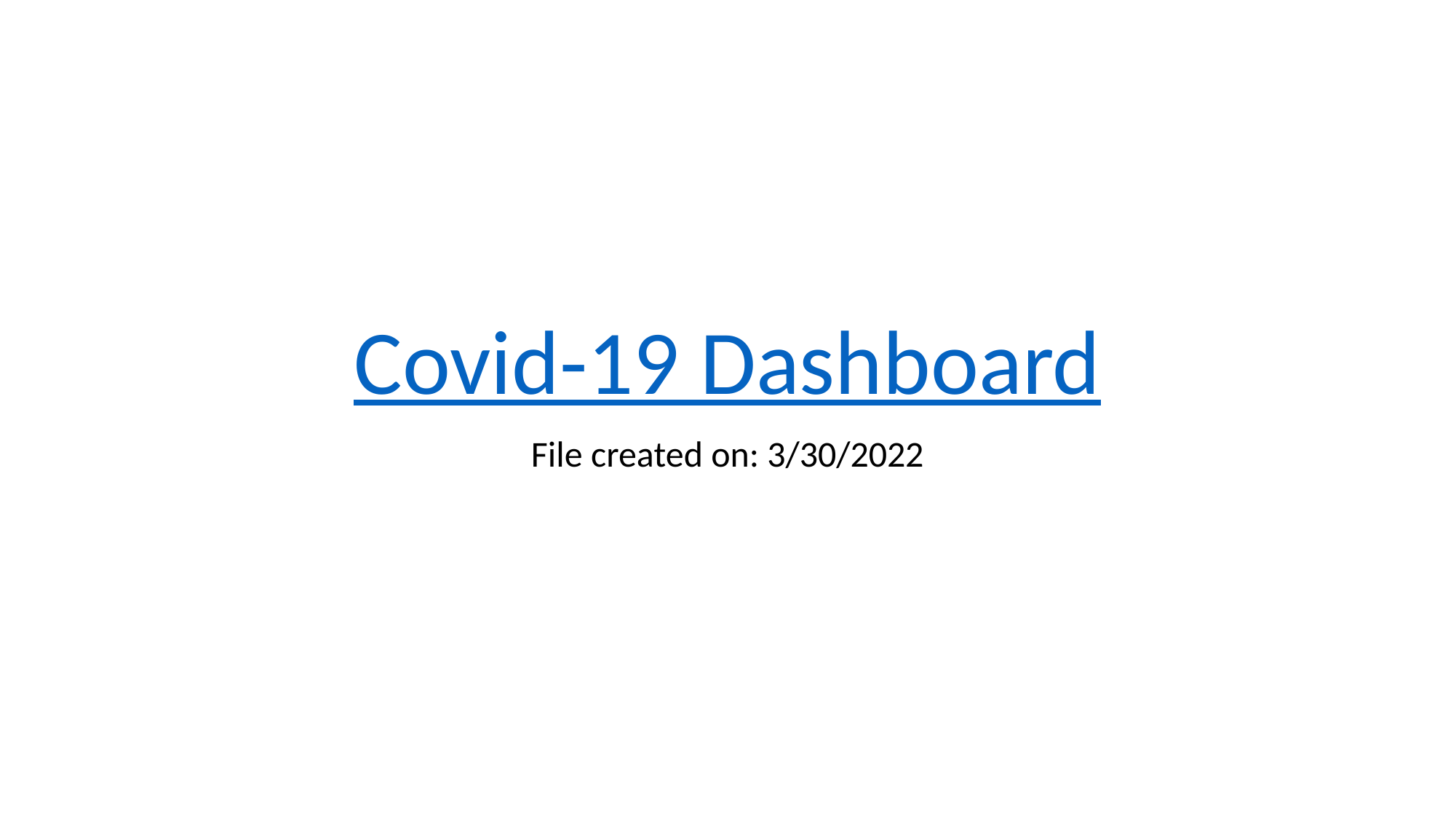

# Covid-19 Dashboard
File created on: 3/30/2022